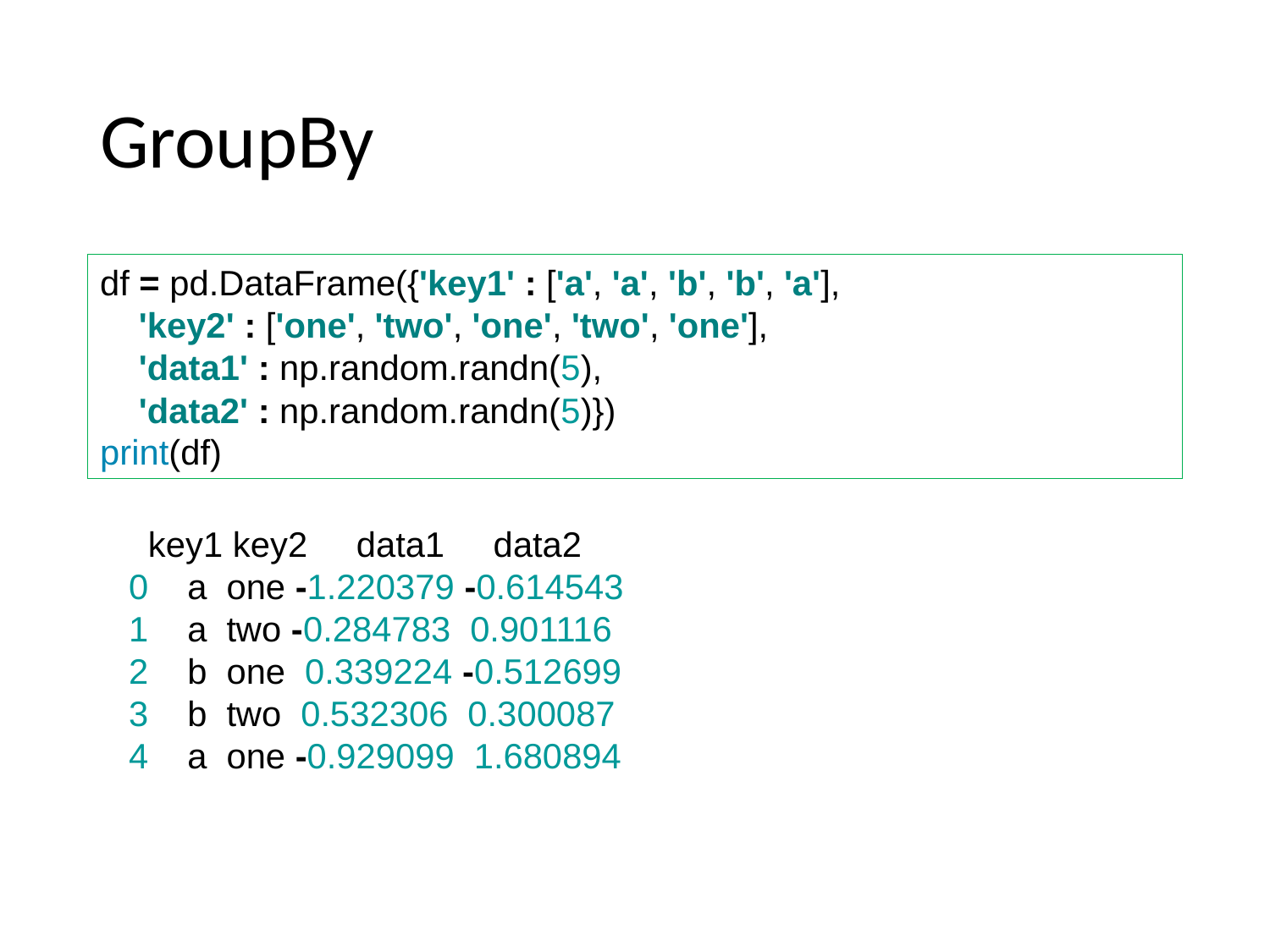

# GroupBy

df = pd.DataFrame({'key1' : ['a', 'a', 'b', 'b', 'a'],
    'key2' : ['one', 'two', 'one', 'two', 'one'],
    'data1' : np.random.randn(5),
    'data2' : np.random.randn(5)})
print(df)
  key1 key2     data1     data2
0    a  one -1.220379 -0.614543
1    a  two -0.284783  0.901116
2    b  one  0.339224 -0.512699
3    b  two  0.532306  0.300087
4    a  one -0.929099  1.680894
89